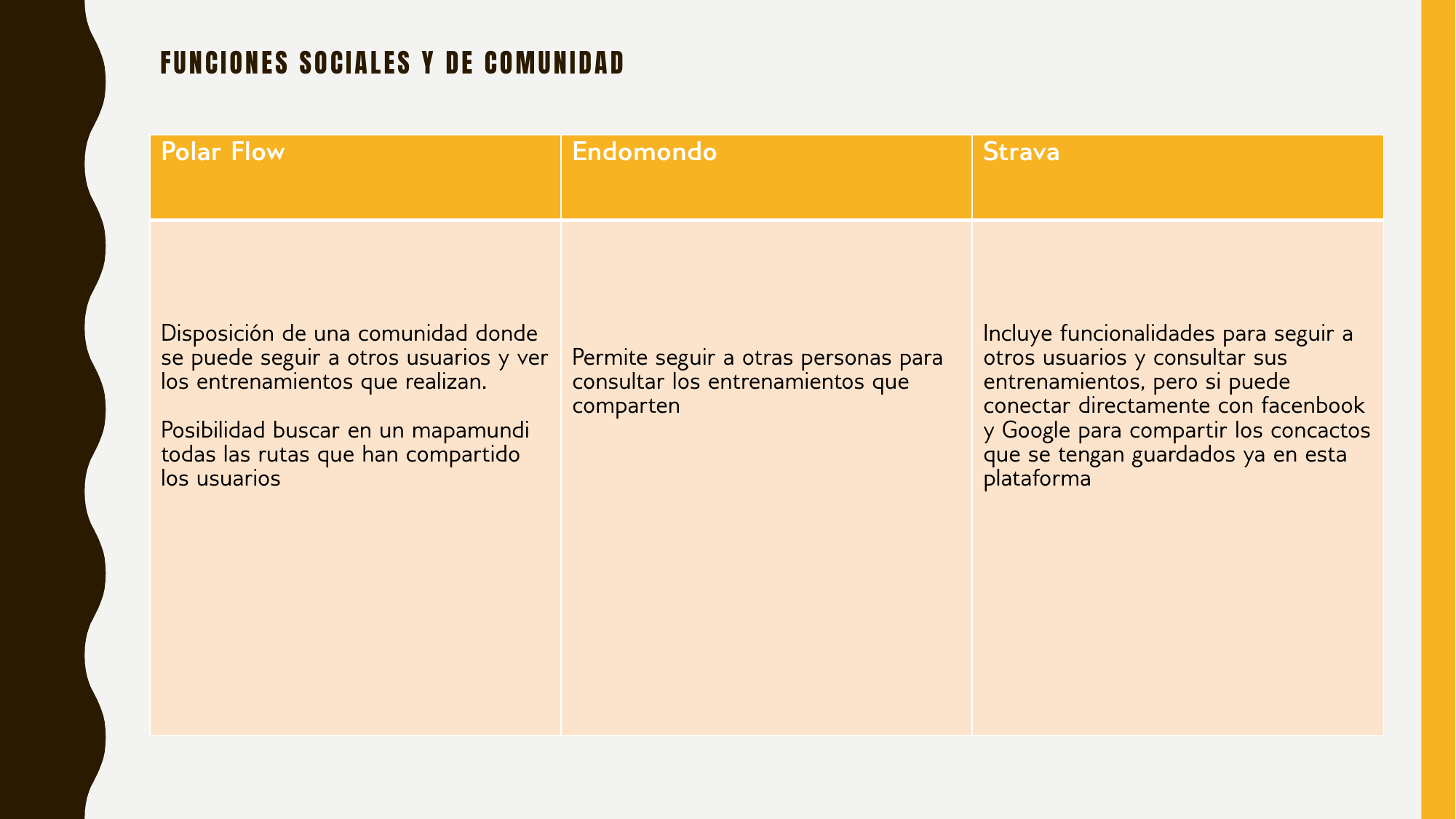

# Funciones sociales y de comunidad

| Polar Flow | Endomondo | Strava |
| --- | --- | --- |
| Disposición de una comunidad donde se puede seguir a otros usuarios y ver los entrenamientos que realizan. Posibilidad buscar en un mapamundi todas las rutas que han compartido los usuarios | Permite seguir a otras personas para consultar los entrenamientos que comparten | Incluye funcionalidades para seguir a otros usuarios y consultar sus entrenamientos, pero si puede conectar directamente con facenbook y Google para compartir los concactos que se tengan guardados ya en esta plataforma |